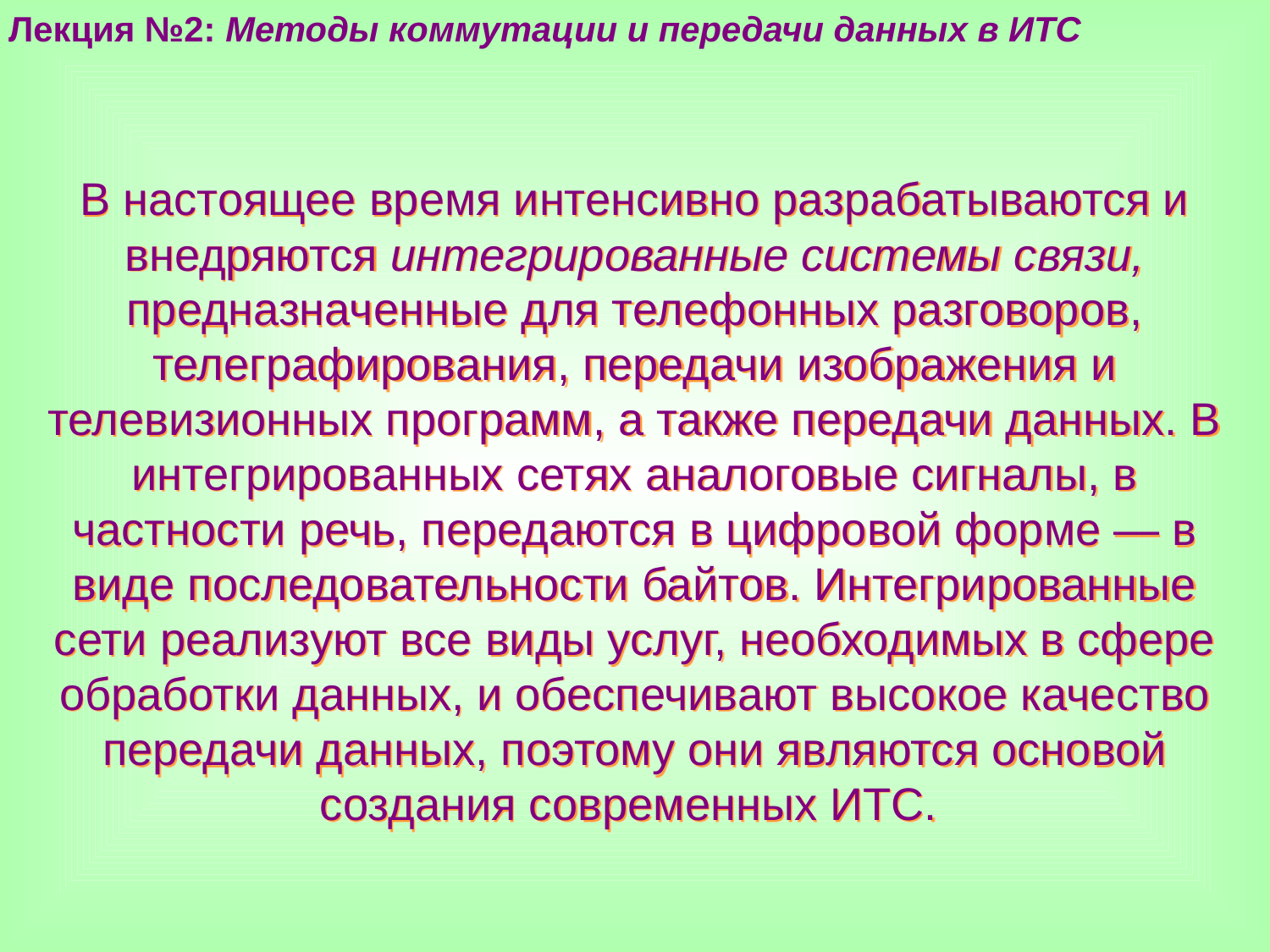

Лекция №2: Методы коммутации и передачи данных в ИТС

В настоящее время интенсивно разрабатываются и внедряются интегрированные системы связи, предназначенные для телефонных разговоров, телеграфирования, передачи изображения и телевизионных программ, а также передачи данных. В интегрированных сетях аналоговые сигналы, в частности речь, передаются в цифровой форме — в виде последовательности байтов. Интегрированные сети реализуют все виды услуг, необходимых в сфере обработки данных, и обеспечивают высокое качество передачи данных, поэтому они являются основой создания современных ИТС.